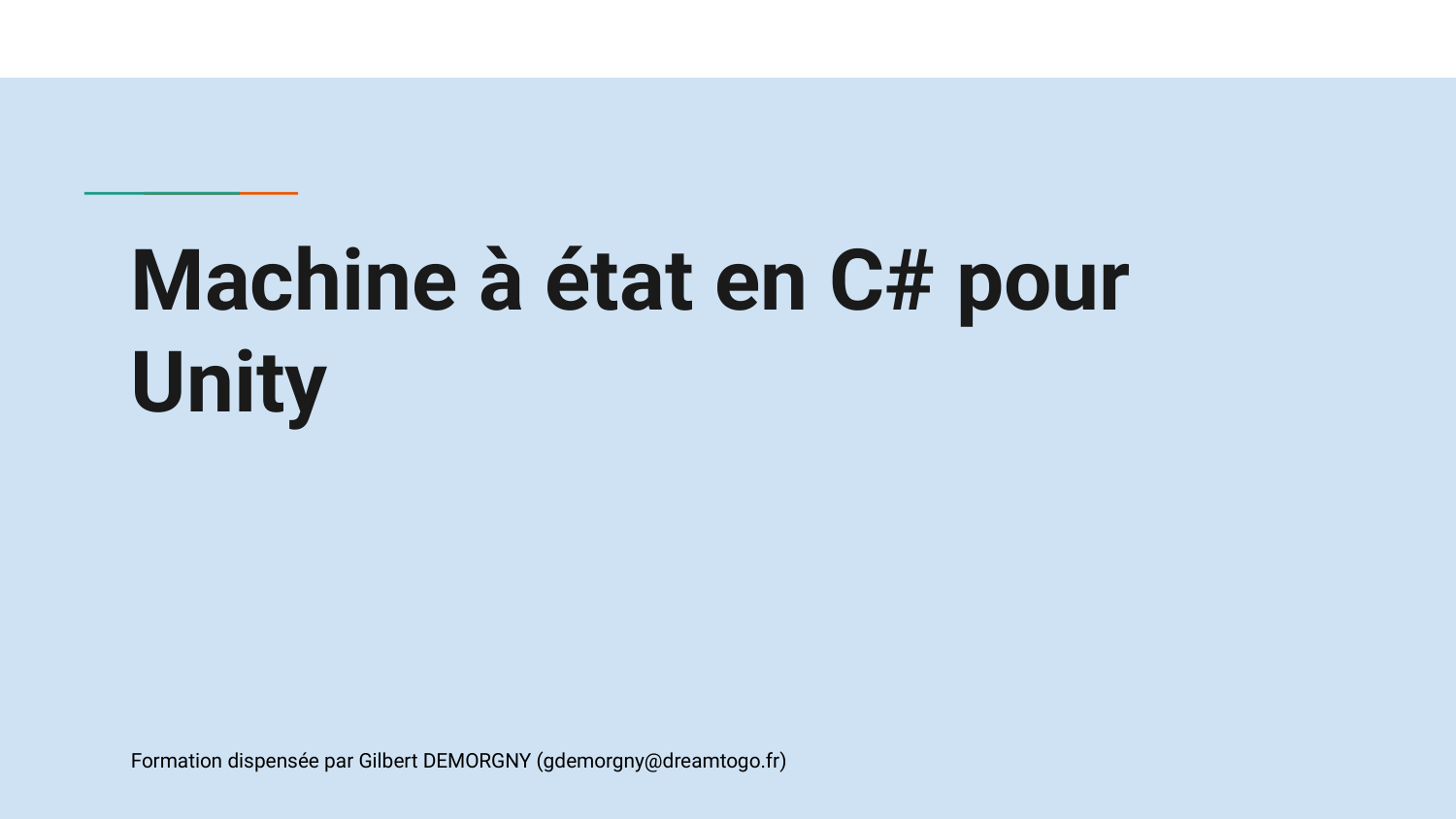

# Machine à état en C# pour Unity

Formation dispensée par Gilbert DEMORGNY (gdemorgny@dreamtogo.fr)